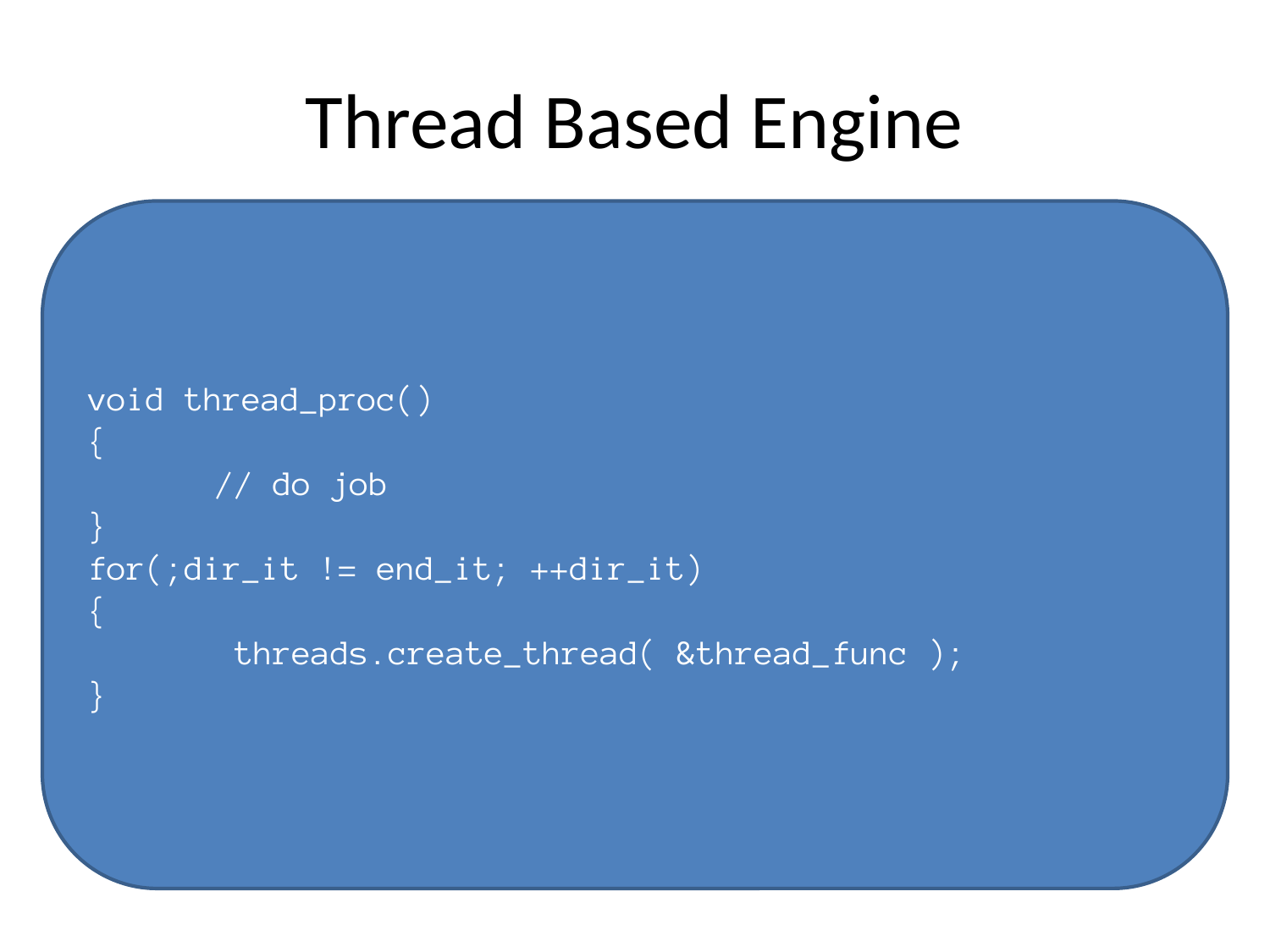

# Thread Based Engine
void thread_proc()
{
	// do job
}
for(;dir_it != end_it; ++dir_it)
{
	 threads.create_thread( &thread_func );
}